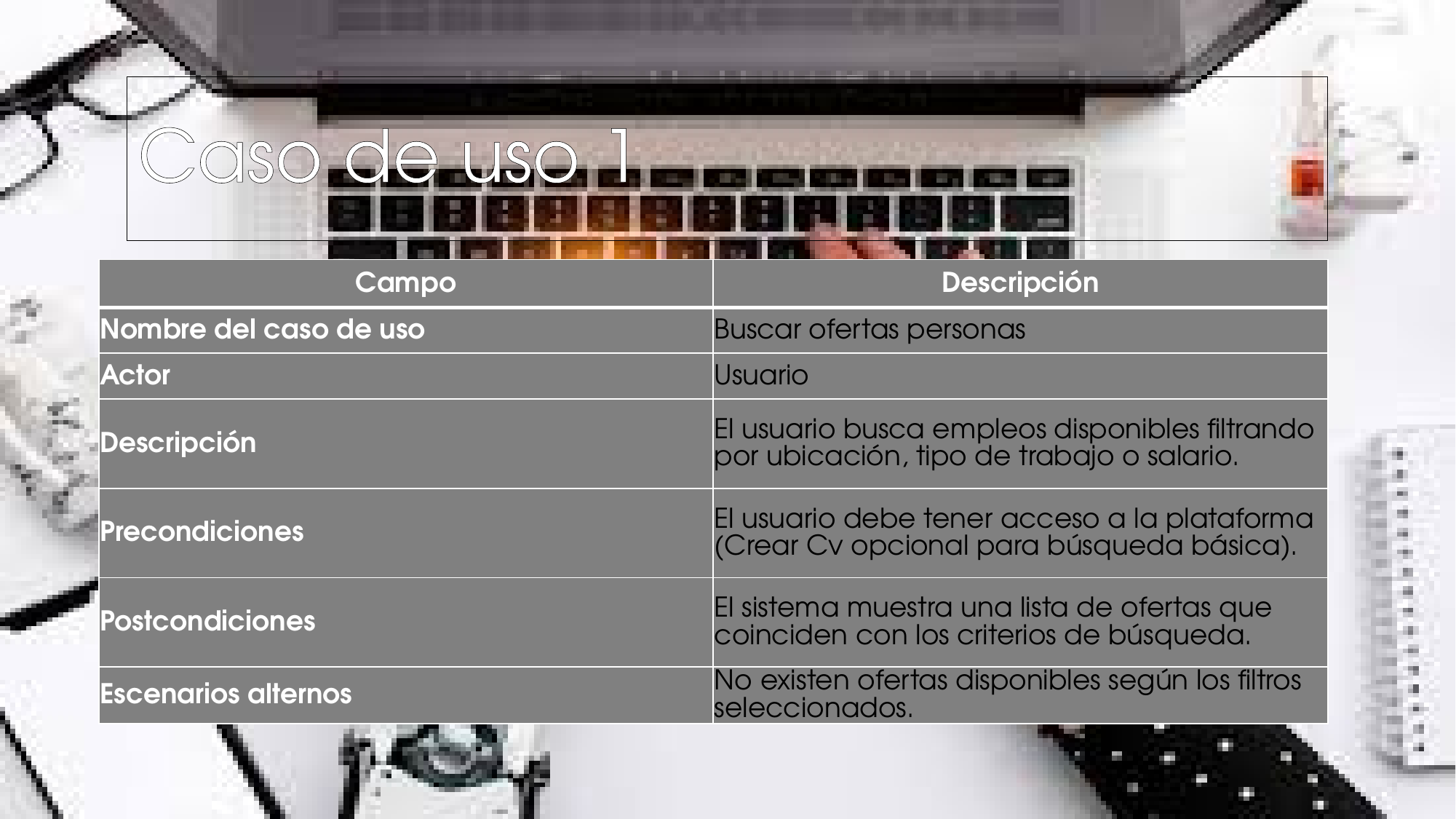

# Caso de uso 1
| Campo | Descripción |
| --- | --- |
| Nombre del caso de uso | Buscar ofertas personas |
| Actor | Usuario |
| Descripción | El usuario busca empleos disponibles filtrando por ubicación, tipo de trabajo o salario. |
| Precondiciones | El usuario debe tener acceso a la plataforma (Crear Cv opcional para búsqueda básica). |
| Postcondiciones | El sistema muestra una lista de ofertas que coinciden con los criterios de búsqueda. |
| Escenarios alternos | No existen ofertas disponibles según los filtros seleccionados. |